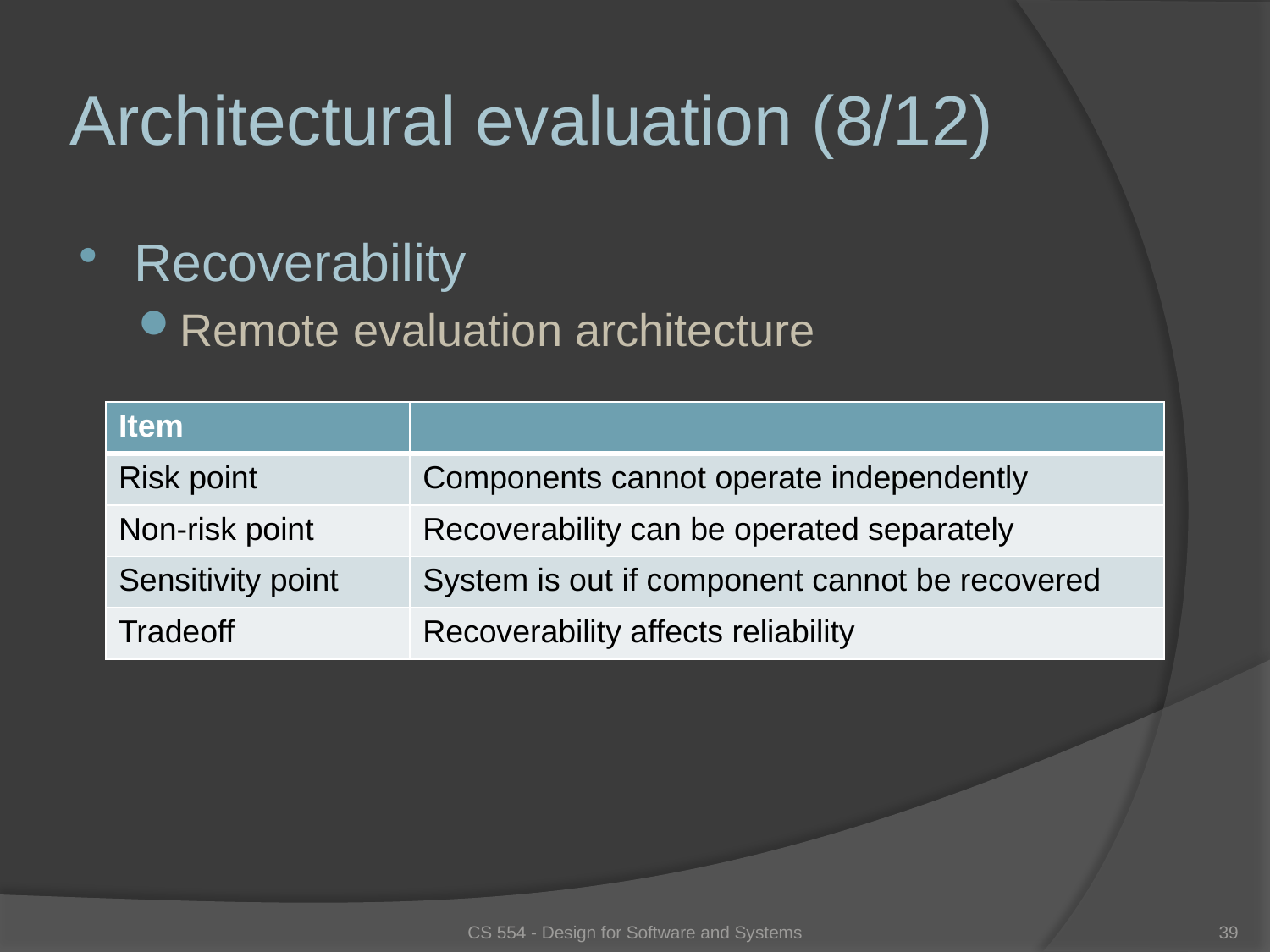

# Architectural evaluation (8/12)
Recoverability
Remote evaluation architecture

| Item |  |
| --- | --- |
| Risk point | Components cannot operate independently |
| Non-risk point | Recoverability can be operated separately |
| Sensitivity point | System is out if component cannot be recovered |
| Tradeoff | Recoverability affects reliability |
CS 554 - Design for Software and Systems
39